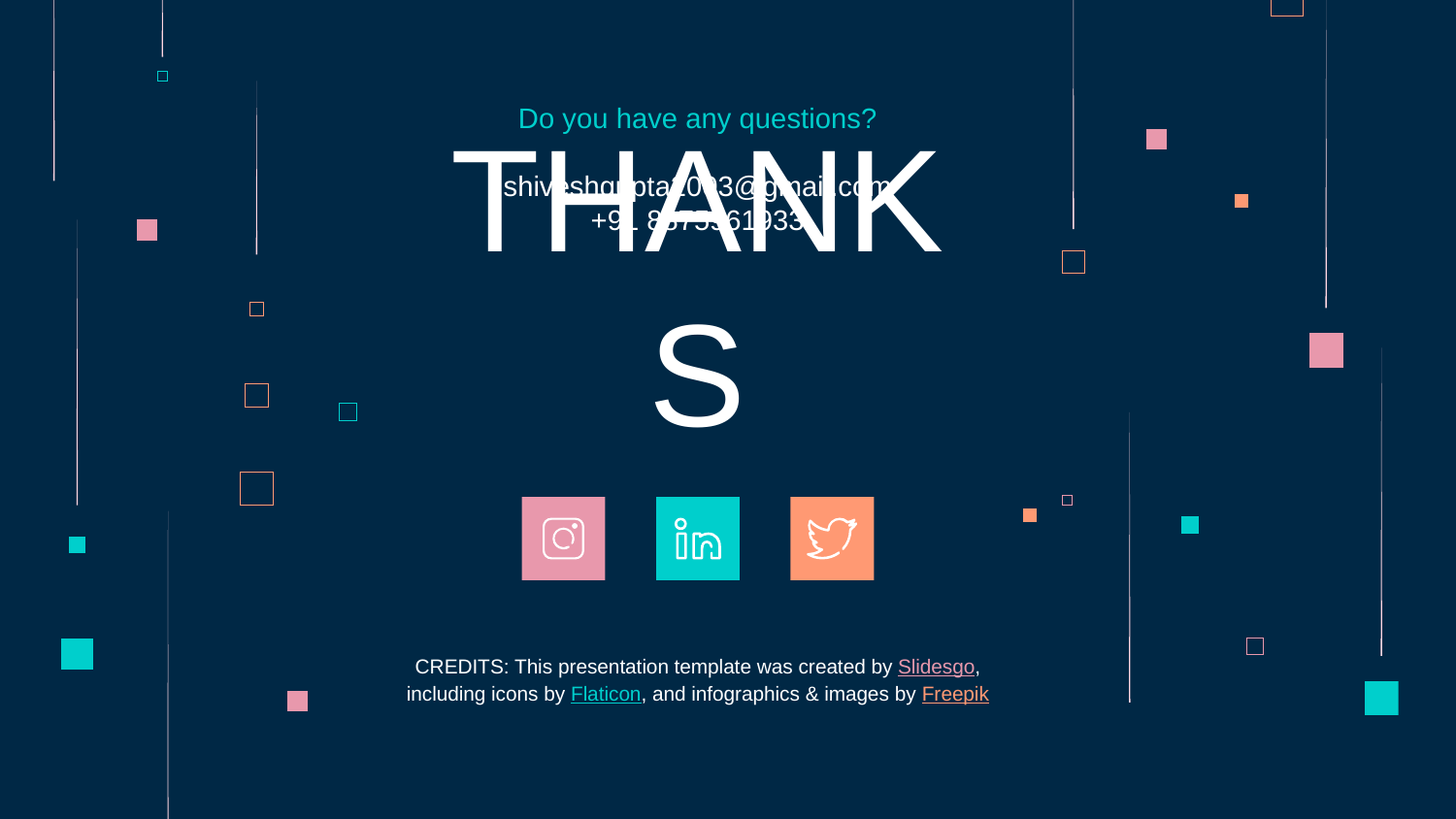

Do you have any questions?

shiveshgupta2003@gmail.com
+91 8875961933

# THANKS